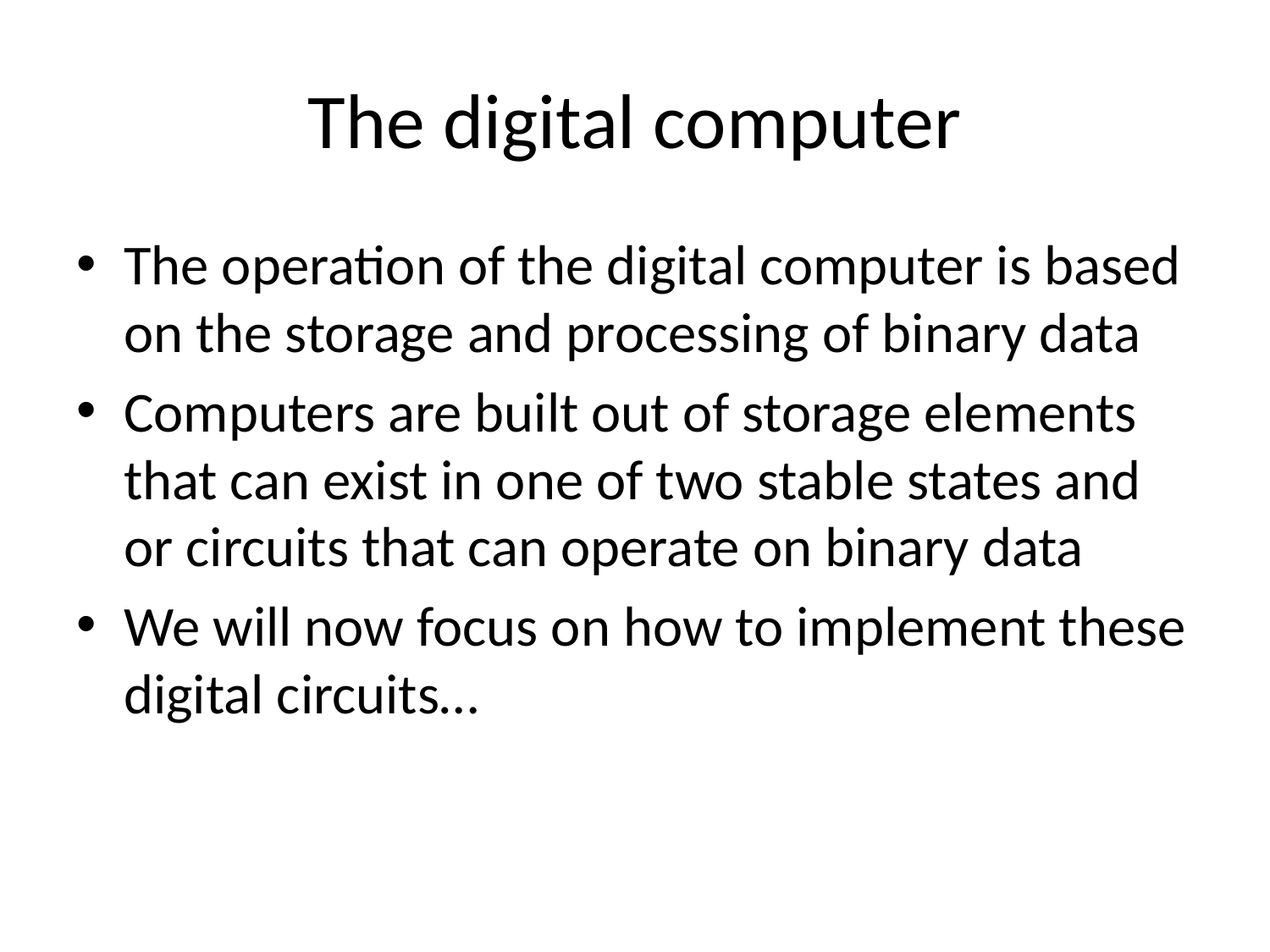

# The digital computer
The operation of the digital computer is based on the storage and processing of binary data
Computers are built out of storage elements that can exist in one of two stable states and or circuits that can operate on binary data
We will now focus on how to implement these digital circuits…